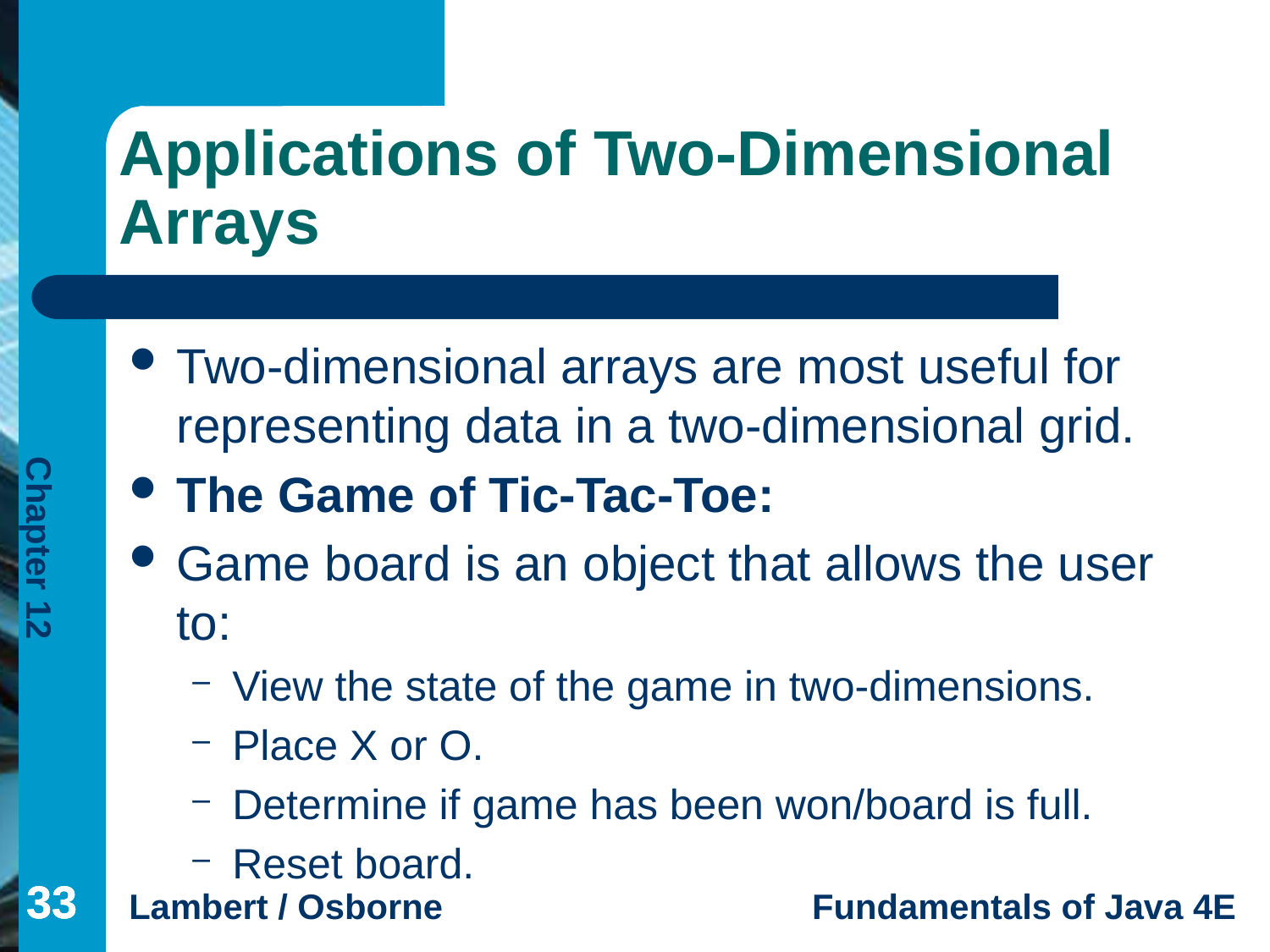

# Applications of Two-Dimensional Arrays
Two-dimensional arrays are most useful for representing data in a two-dimensional grid.
The Game of Tic-Tac-Toe:
Game board is an object that allows the user to:
View the state of the game in two-dimensions.
Place X or O.
Determine if game has been won/board is full.
Reset board.
33
33
33